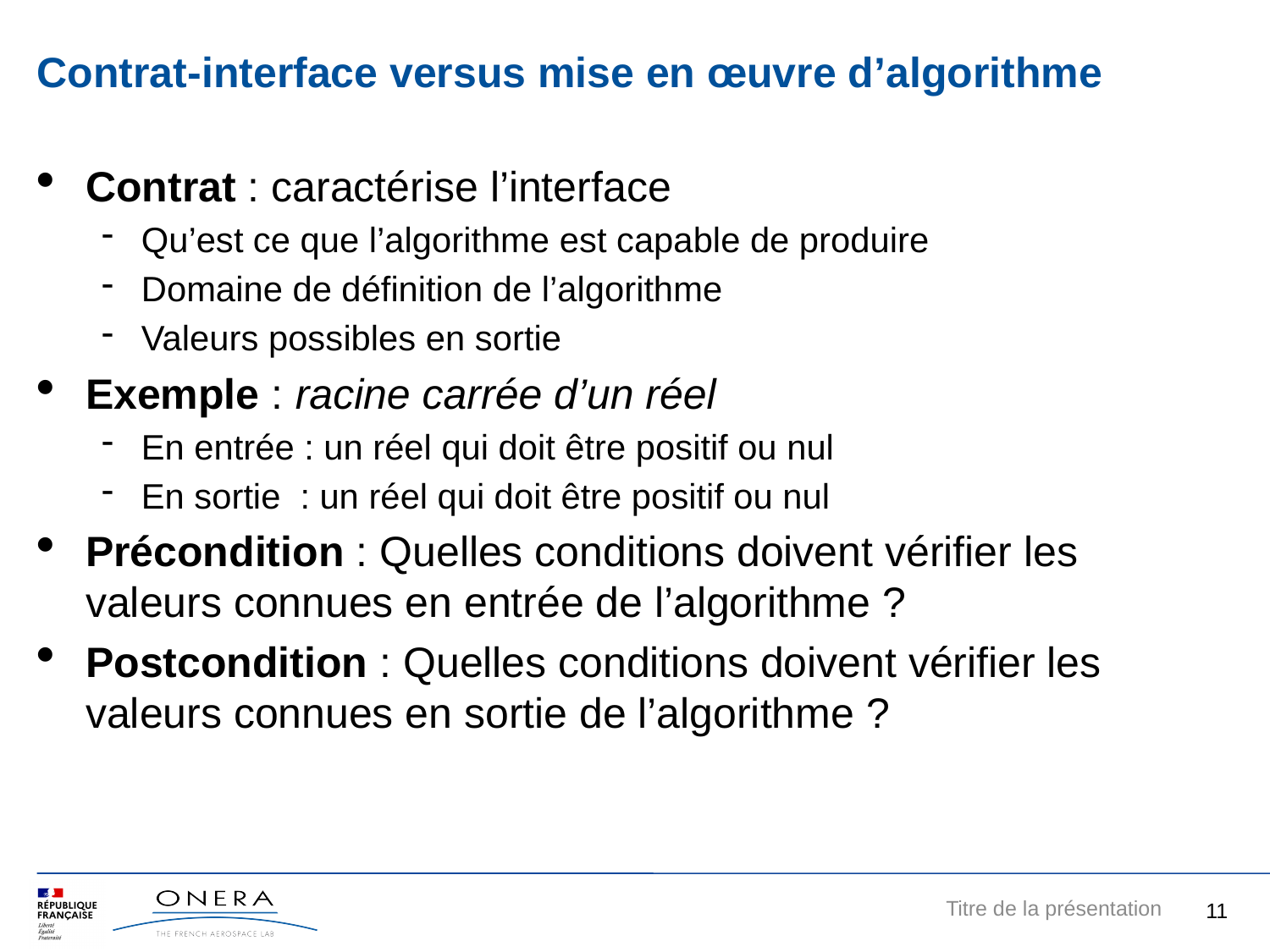

Contrat-interface versus mise en œuvre d’algorithme
Contrat : caractérise l’interface
Qu’est ce que l’algorithme est capable de produire
Domaine de définition de l’algorithme
Valeurs possibles en sortie
Exemple : racine carrée d’un réel
En entrée : un réel qui doit être positif ou nul
En sortie  : un réel qui doit être positif ou nul
Précondition : Quelles conditions doivent vérifier les valeurs connues en entrée de l’algorithme ?
Postcondition : Quelles conditions doivent vérifier les valeurs connues en sortie de l’algorithme ?
11
Titre de la présentation